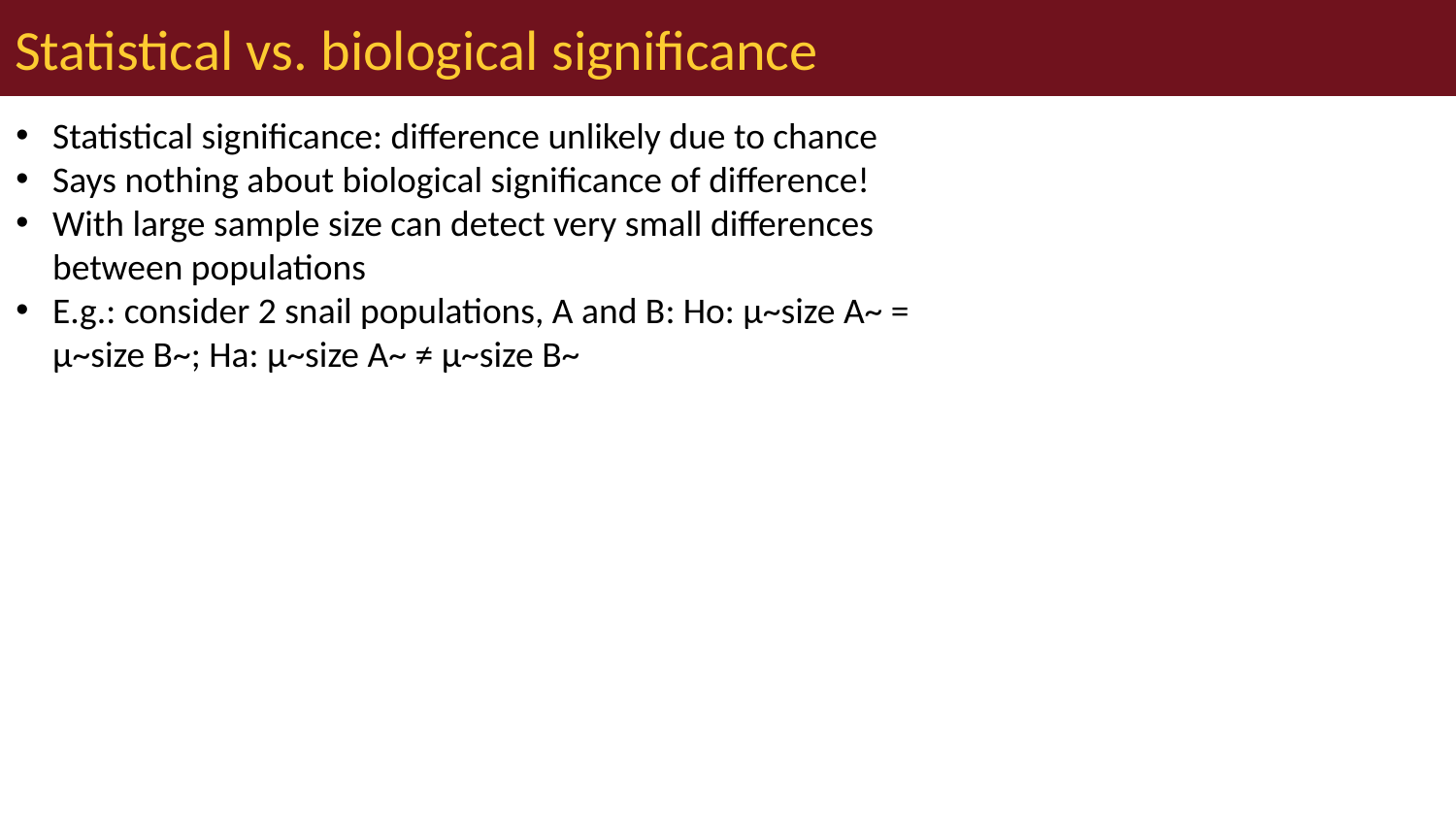

# Statistical vs. biological significance
Statistical significance: difference unlikely due to chance
Says nothing about biological significance of difference!
With large sample size can detect very small differences between populations
E.g.: consider 2 snail populations, A and B: Ho: µ~size A~ = µ~size B~; Ha: µ~size A~ ≠ µ~size B~